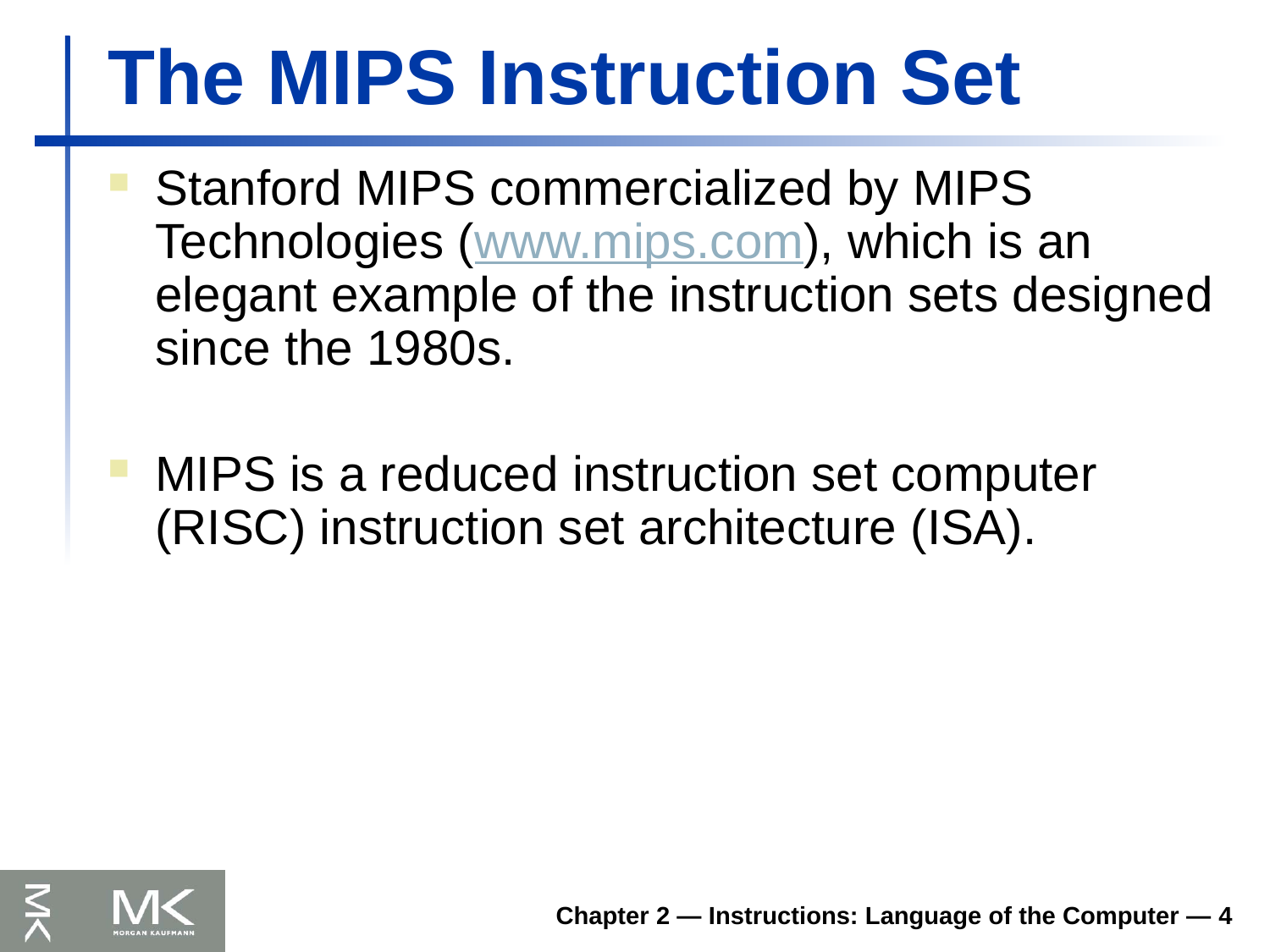

# The MIPS Instruction Set
Stanford MIPS commercialized by MIPS Technologies (www.mips.com), which is an elegant example of the instruction sets designed since the 1980s.

MIPS is a reduced instruction set computer (RISC) instruction set architecture (ISA).

Chapter 2 — Instructions: Language of the Computer — 4